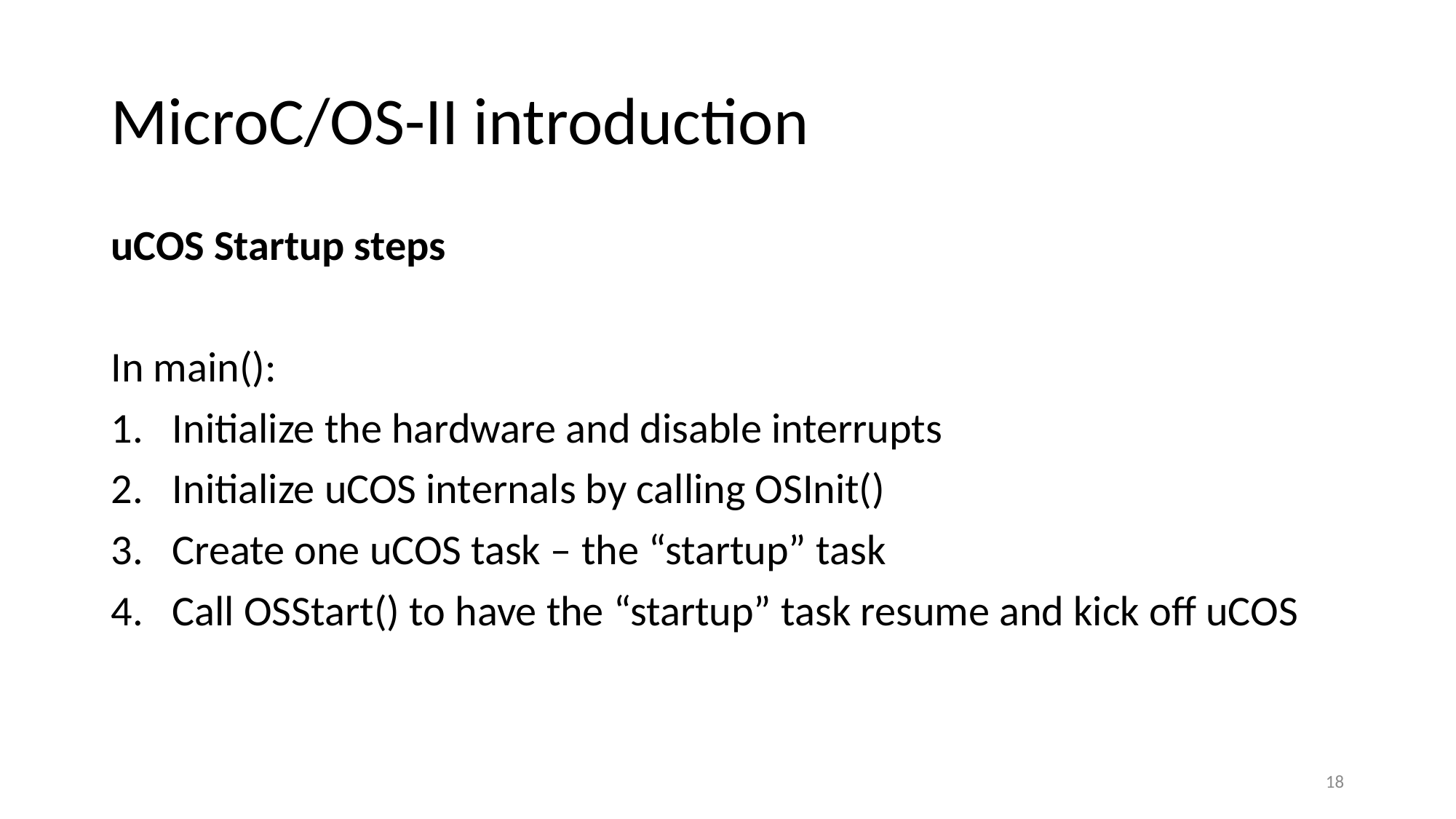

# MicroC/OS-II introduction
uCOS Startup steps

In main():
Initialize the hardware and disable interrupts
Initialize uCOS internals by calling OSInit()
Create one uCOS task – the “startup” task
Call OSStart() to have the “startup” task resume and kick off uCOS

18